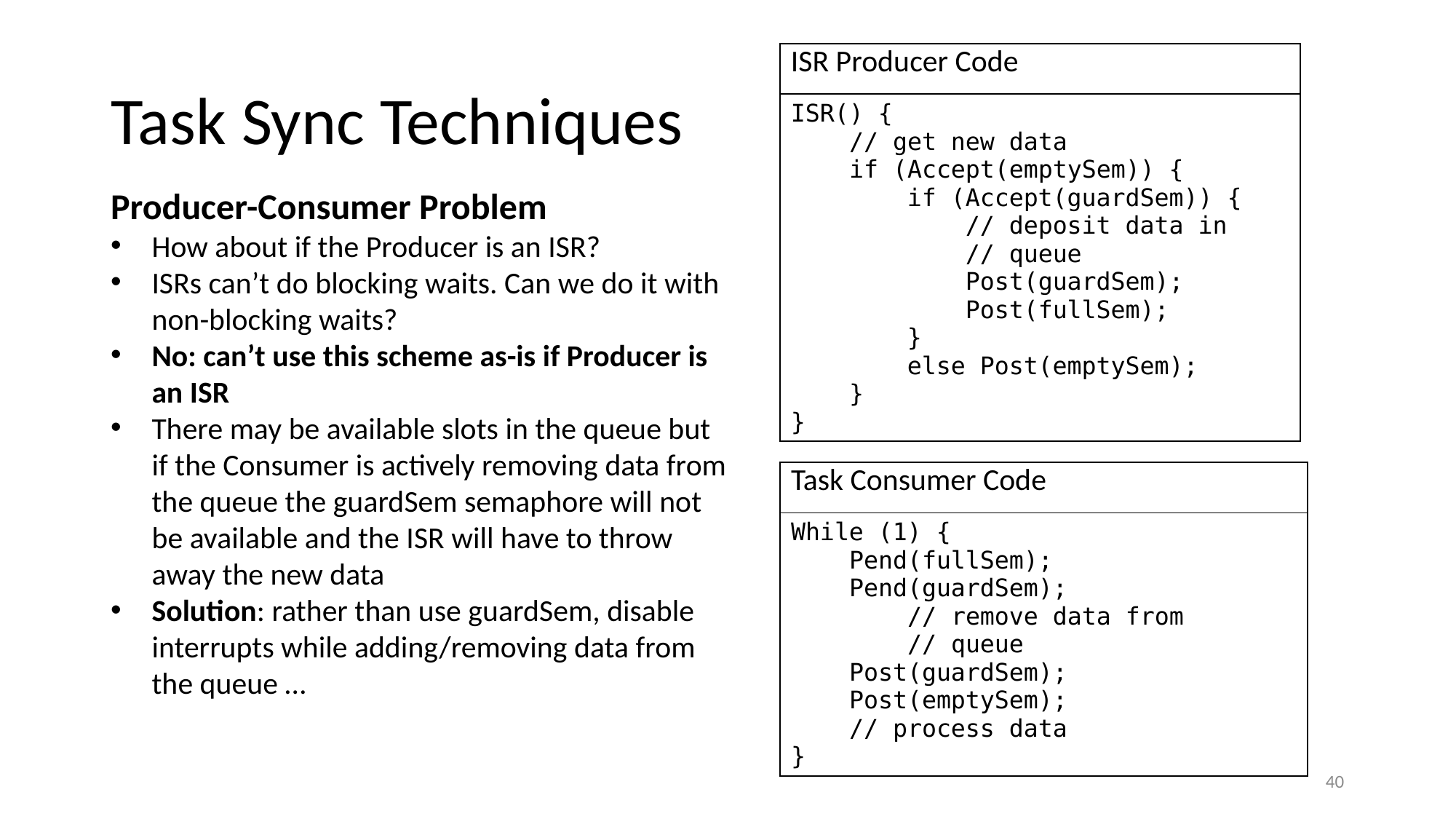

# Task Sync Techniques
| ISR Producer Code |
| --- |
| ISR() { // get new data if (Accept(emptySem)) { if (Accept(guardSem)) { // deposit data in // queue Post(guardSem); Post(fullSem); } else Post(emptySem); } } |
Producer-Consumer Problem
How about if the Producer is an ISR?
ISRs can’t do blocking waits. Can we do it with non-blocking waits?
No: can’t use this scheme as-is if Producer is an ISR
There may be available slots in the queue but if the Consumer is actively removing data from the queue the guardSem semaphore will not be available and the ISR will have to throw away the new data
Solution: rather than use guardSem, disable interrupts while adding/removing data from the queue …
| Task Consumer Code |
| --- |
| While (1) { Pend(fullSem); Pend(guardSem); // remove data from // queue Post(guardSem); Post(emptySem); // process data } |
40